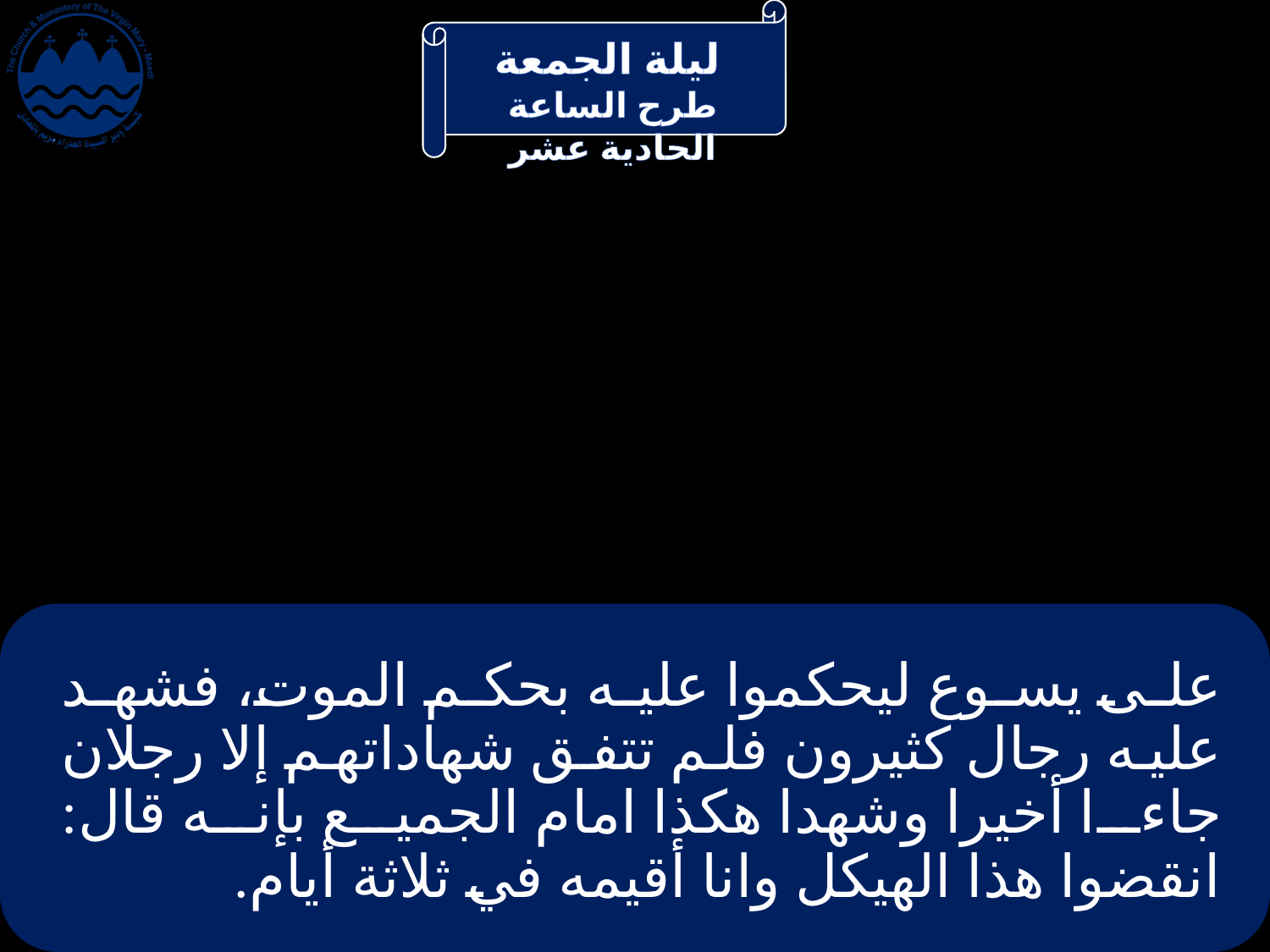

# على يسوع ليحكموا عليه بحكم الموت، فشهد عليه رجال كثيرون فلم تتفق شهاداتهم إلا رجلان جاءا أخيرا وشهدا هكذا امام الجميع بإنه قال: انقضوا هذا الهيكل وانا أقيمه في ثلاثة أيام.